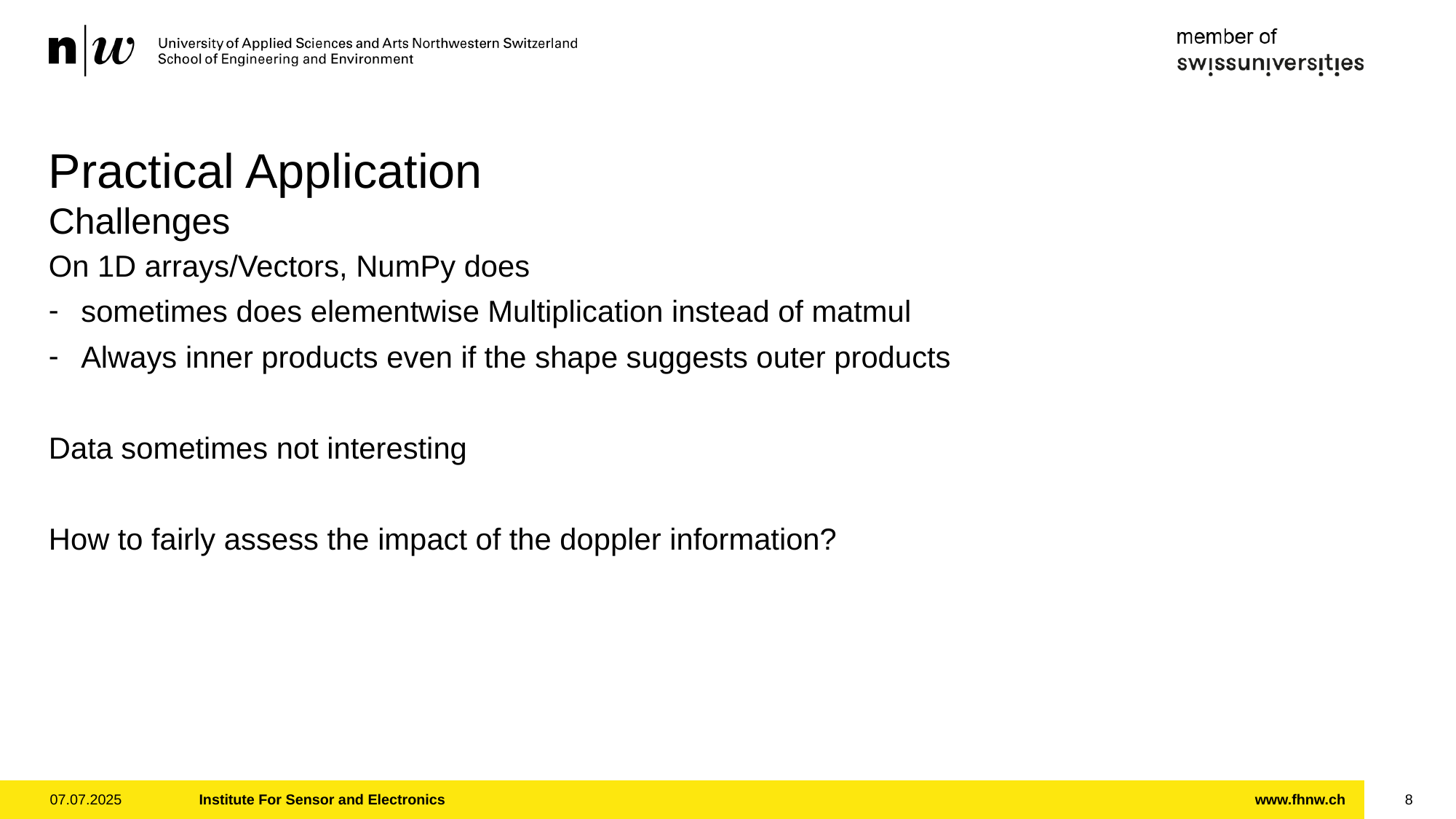

# Practical Application Challenges
On 1D arrays/Vectors, NumPy does
sometimes does elementwise Multiplication instead of matmul
Always inner products even if the shape suggests outer products

Data sometimes not interesting

How to fairly assess the impact of the doppler information?

07.07.2025
Institute For Sensor and Electronics
8